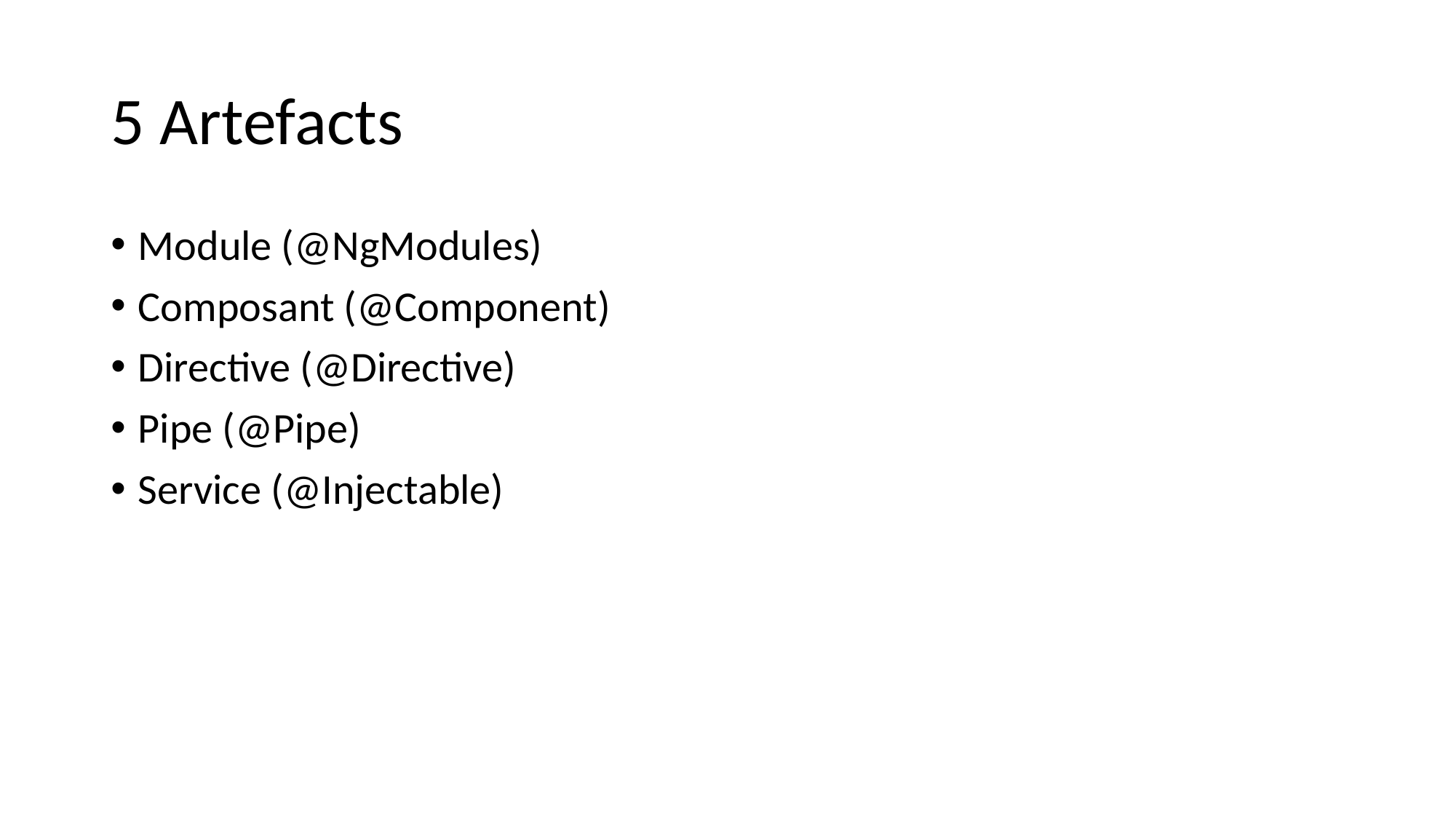

# 5 Artefacts
Module (@NgModules)
Composant (@Component)
Directive (@Directive)
Pipe (@Pipe)
Service (@Injectable)